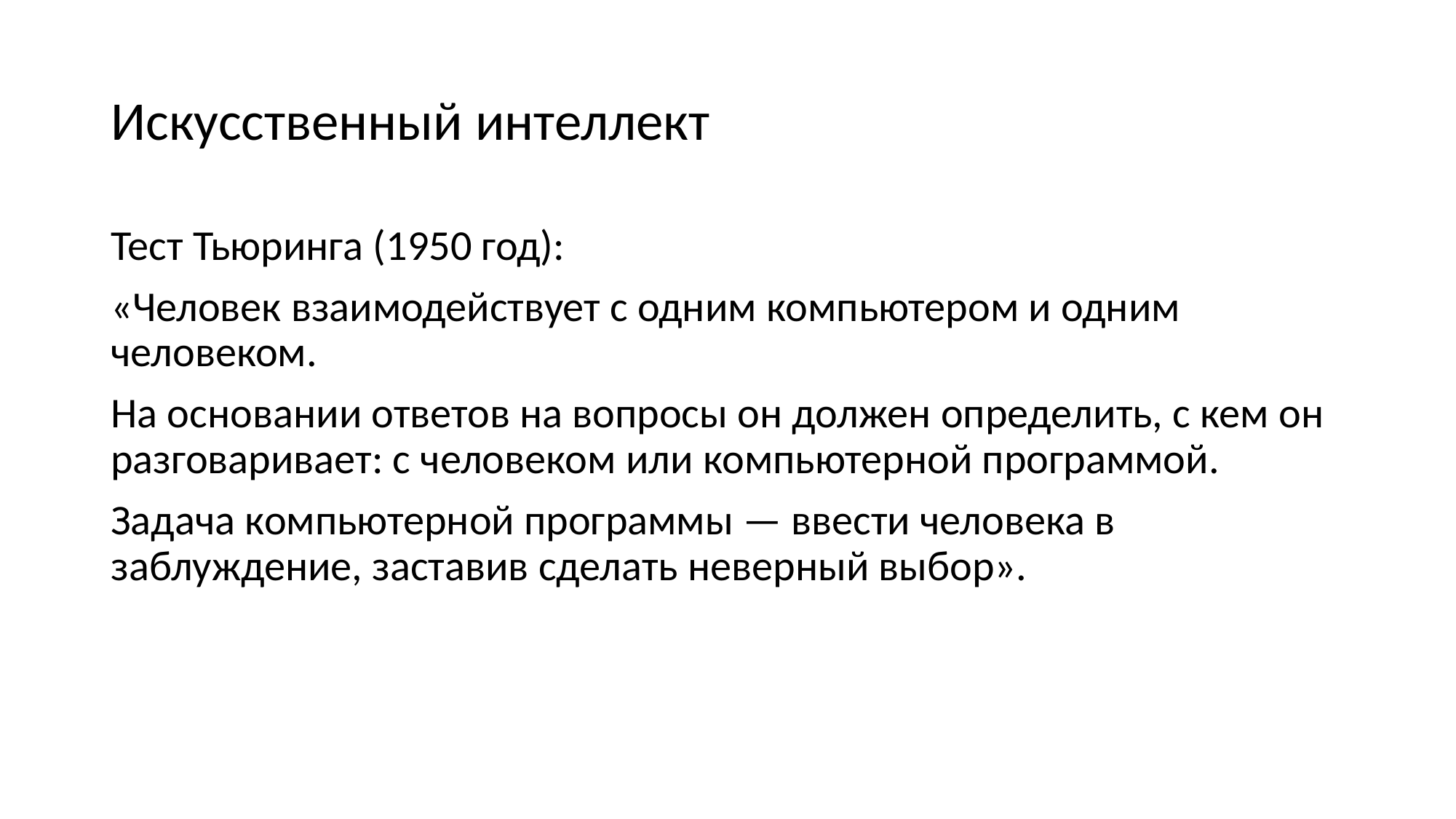

# Искусственный интеллект
Тест Тьюринга (1950 год):
«Человек взаимодействует с одним компьютером и одним человеком.
На основании ответов на вопросы он должен определить, с кем он разговаривает: с человеком или компьютерной программой.
Задача компьютерной программы — ввести человека в заблуждение, заставив сделать неверный выбор».